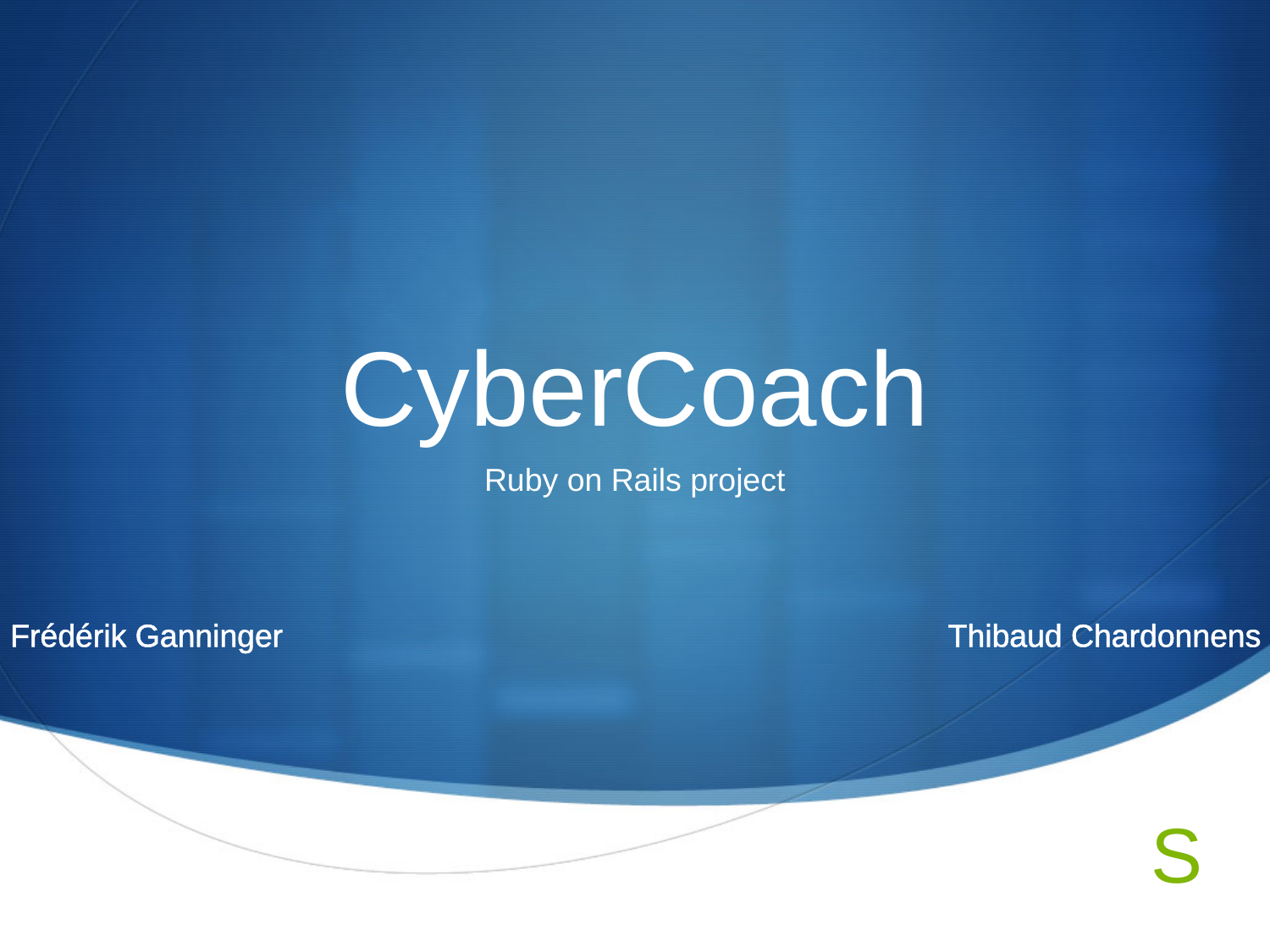

# CyberCoach
Ruby on Rails project
Frédérik Ganninger
Thibaud Chardonnens